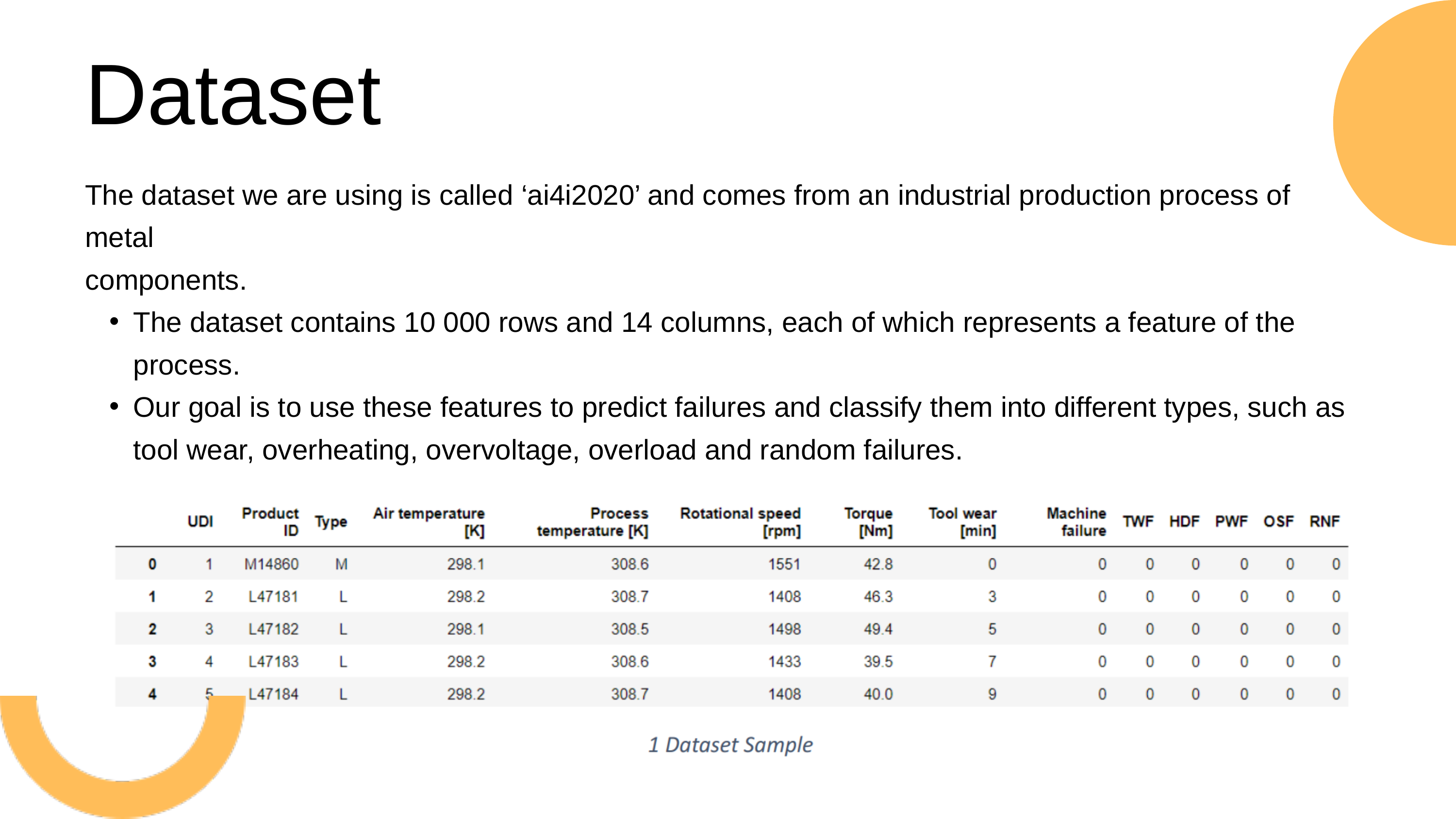

Dataset
The dataset we are using is called ‘ai4i2020’ and comes from an industrial production process of metal
components.
The dataset contains 10 000 rows and 14 columns, each of which represents a feature of the process.
Our goal is to use these features to predict failures and classify them into different types, such as tool wear, overheating, overvoltage, overload and random failures.